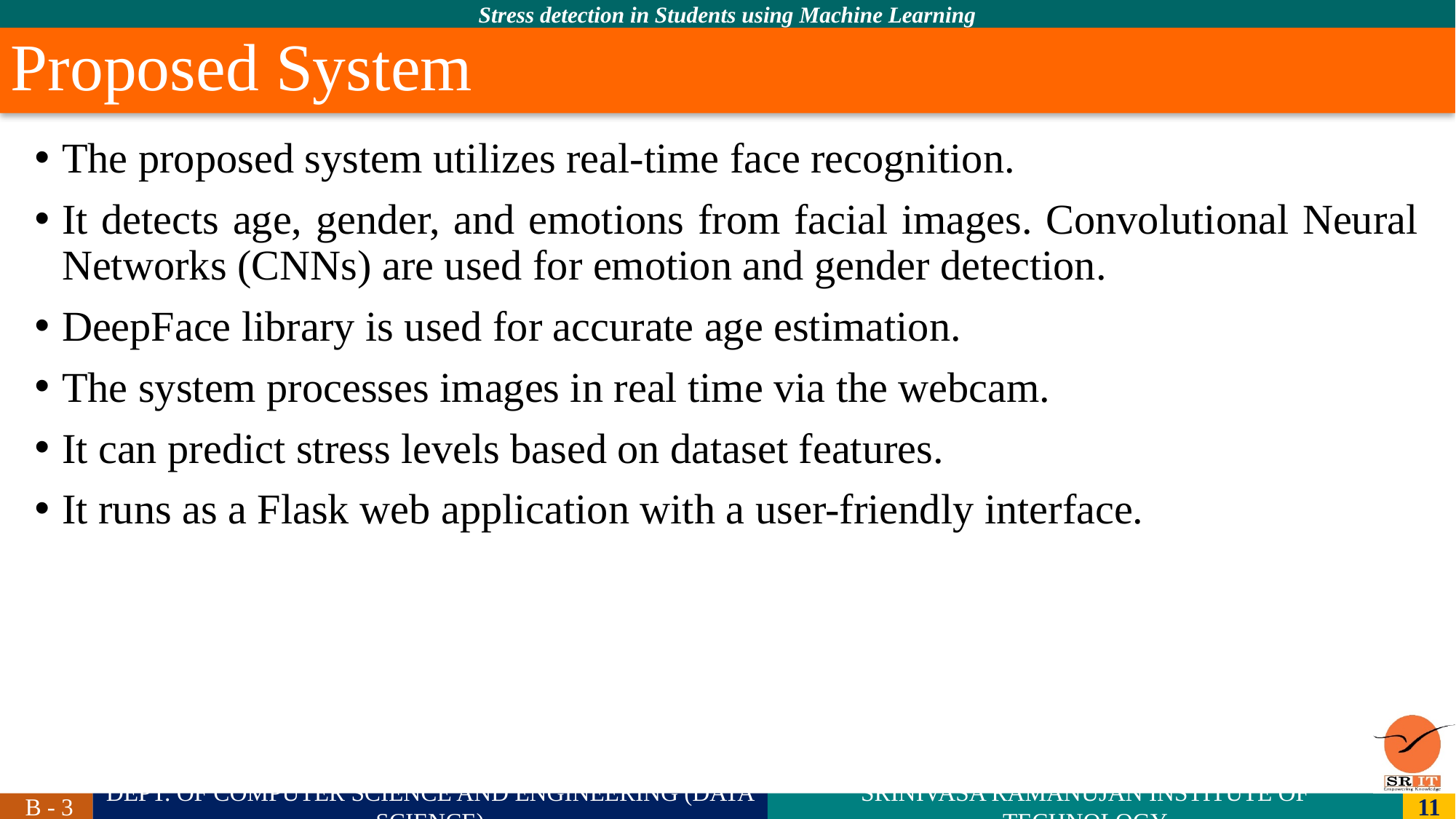

# Proposed System
The proposed system utilizes real-time face recognition.
It detects age, gender, and emotions from facial images. Convolutional Neural Networks (CNNs) are used for emotion and gender detection.
DeepFace library is used for accurate age estimation.
The system processes images in real time via the webcam.
It can predict stress levels based on dataset features.
It runs as a Flask web application with a user-friendly interface.